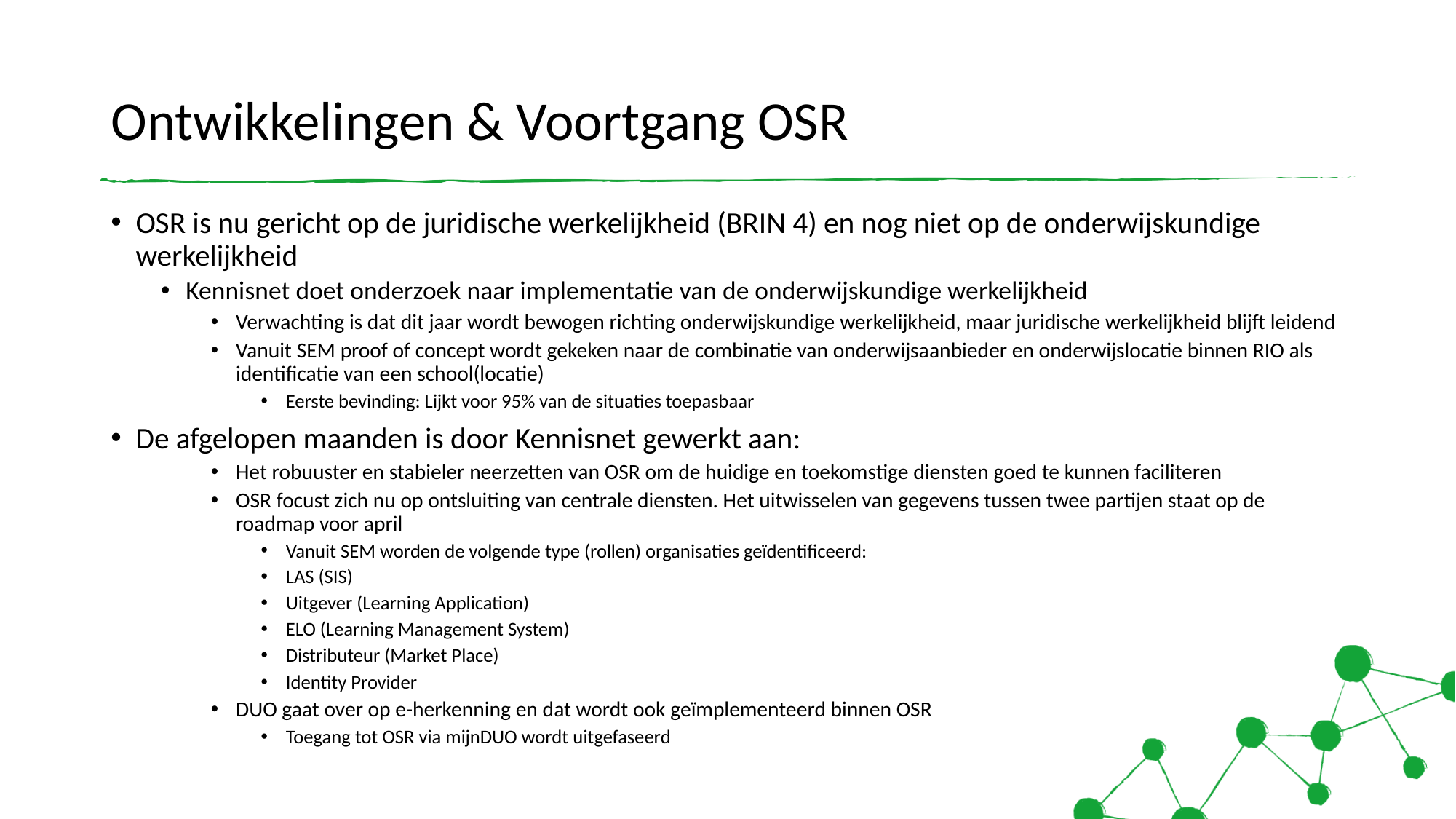

# Ontwikkelingen & Voortgang OSR
OSR is nu gericht op de juridische werkelijkheid (BRIN 4) en nog niet op de onderwijskundige werkelijkheid
Kennisnet doet onderzoek naar implementatie van de onderwijskundige werkelijkheid
Verwachting is dat dit jaar wordt bewogen richting onderwijskundige werkelijkheid, maar juridische werkelijkheid blijft leidend
Vanuit SEM proof of concept wordt gekeken naar de combinatie van onderwijsaanbieder en onderwijslocatie binnen RIO als identificatie van een school(locatie)
Eerste bevinding: Lijkt voor 95% van de situaties toepasbaar
De afgelopen maanden is door Kennisnet gewerkt aan:
Het robuuster en stabieler neerzetten van OSR om de huidige en toekomstige diensten goed te kunnen faciliteren
OSR focust zich nu op ontsluiting van centrale diensten. Het uitwisselen van gegevens tussen twee partijen staat op de roadmap voor april
Vanuit SEM worden de volgende type (rollen) organisaties geïdentificeerd:
LAS (SIS)
Uitgever (Learning Application)
ELO (Learning Management System)
Distributeur (Market Place)
Identity Provider
DUO gaat over op e-herkenning en dat wordt ook geïmplementeerd binnen OSR
Toegang tot OSR via mijnDUO wordt uitgefaseerd